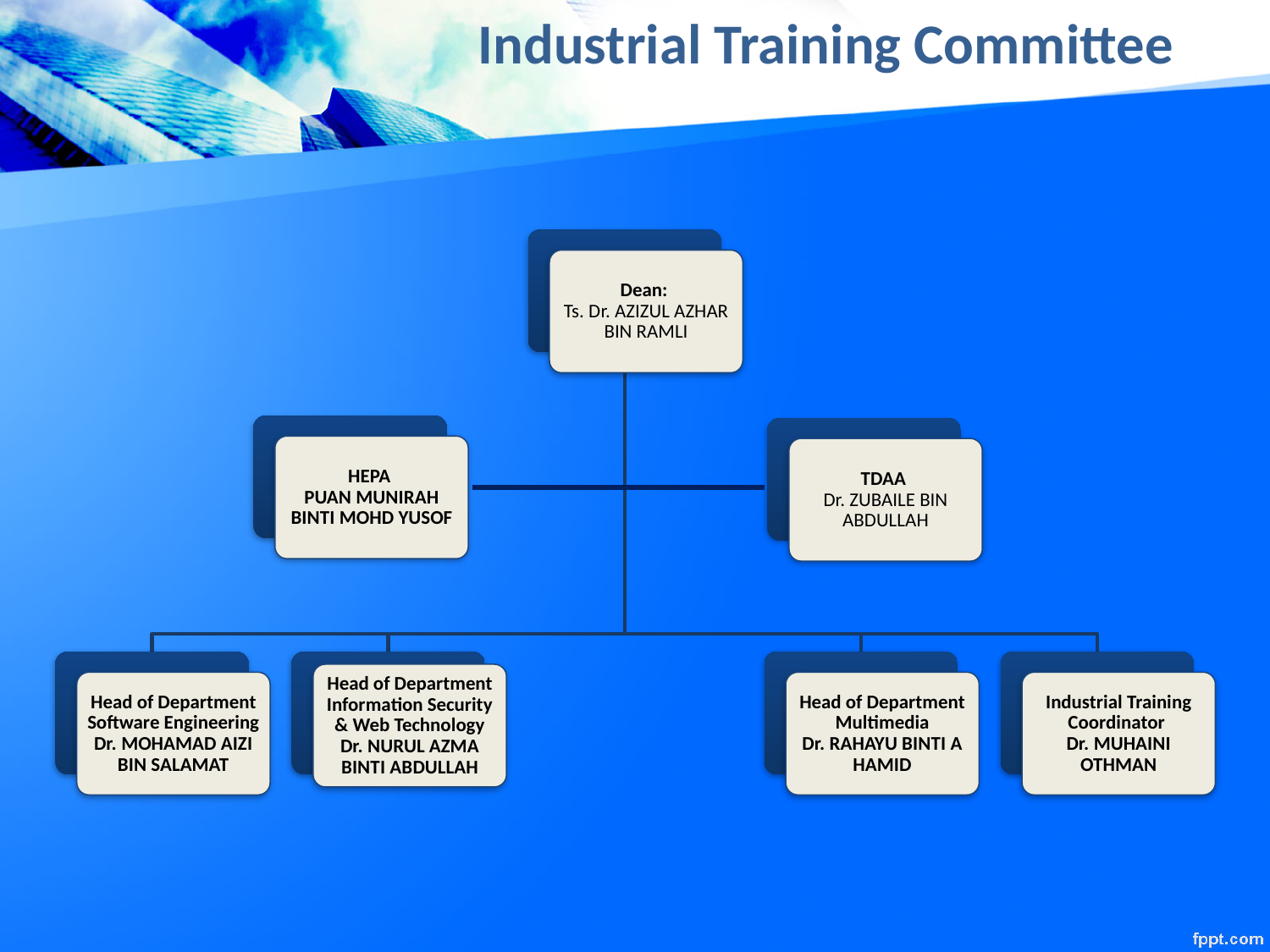

Industrial Training Committee

Dean:
Ts. Dr. AZIZUL AZHAR BIN RAMLI

HEPA
PUAN MUNIRAH BINTI MOHD YUSOF
TDAA
Dr. ZUBAILE BIN ABDULLAH

Head of Department Information Security & Web Technology
Dr. NURUL AZMA BINTI ABDULLAH
Head of Department Software Engineering
Dr. MOHAMAD AIZI BIN SALAMAT
Head of Department Multimedia
Dr. RAHAYU BINTI A HAMID
Industrial Training Coordinator
Dr. MUHAINI OTHMAN